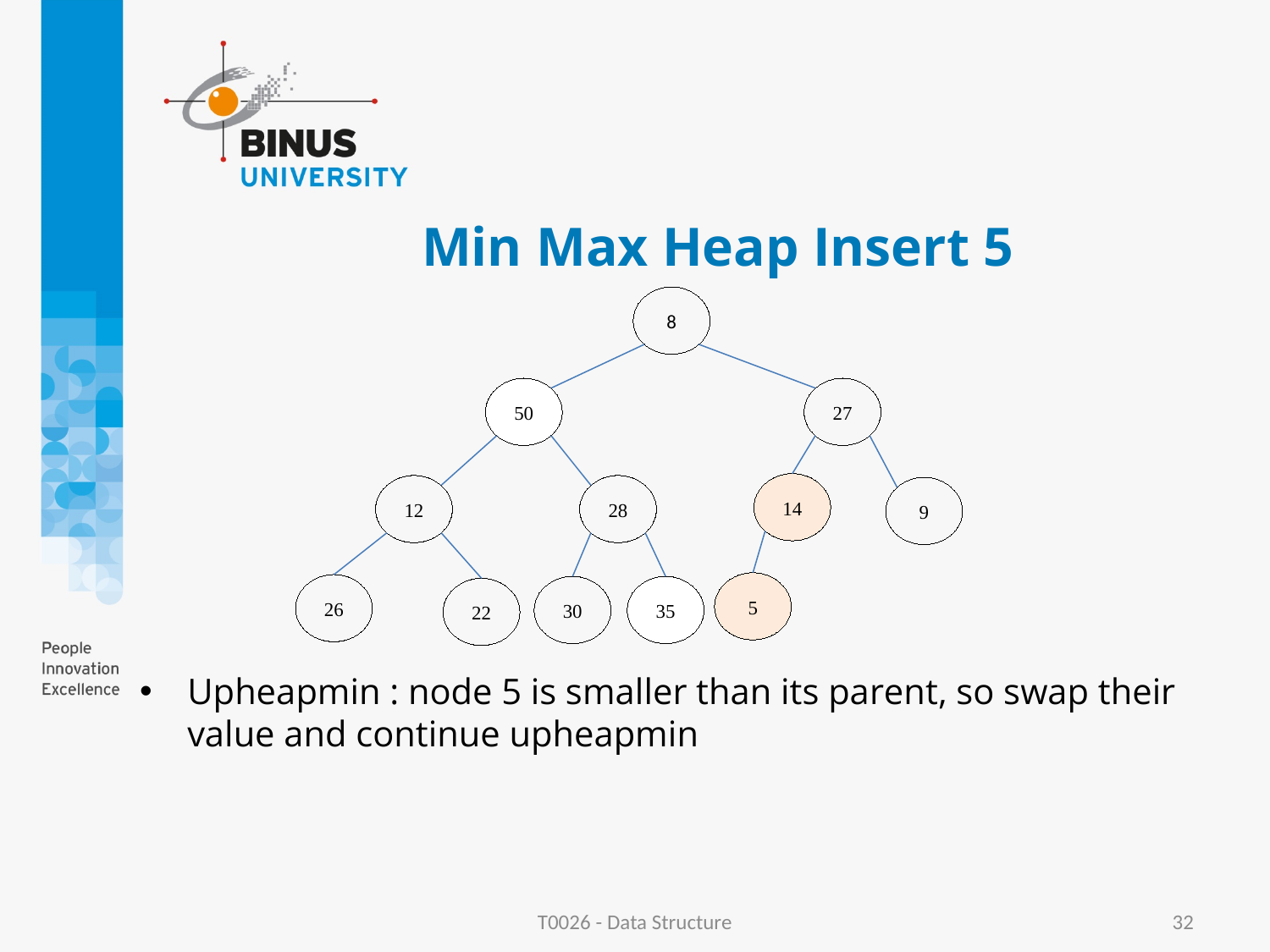

# Min Max Heap Insert 5

8
50
27
14
12
28
9
5
26
30
35
22

Upheapmin : node 5 is smaller than its parent, so swap their value and continue upheapmin
T0026 - Data Structure
32